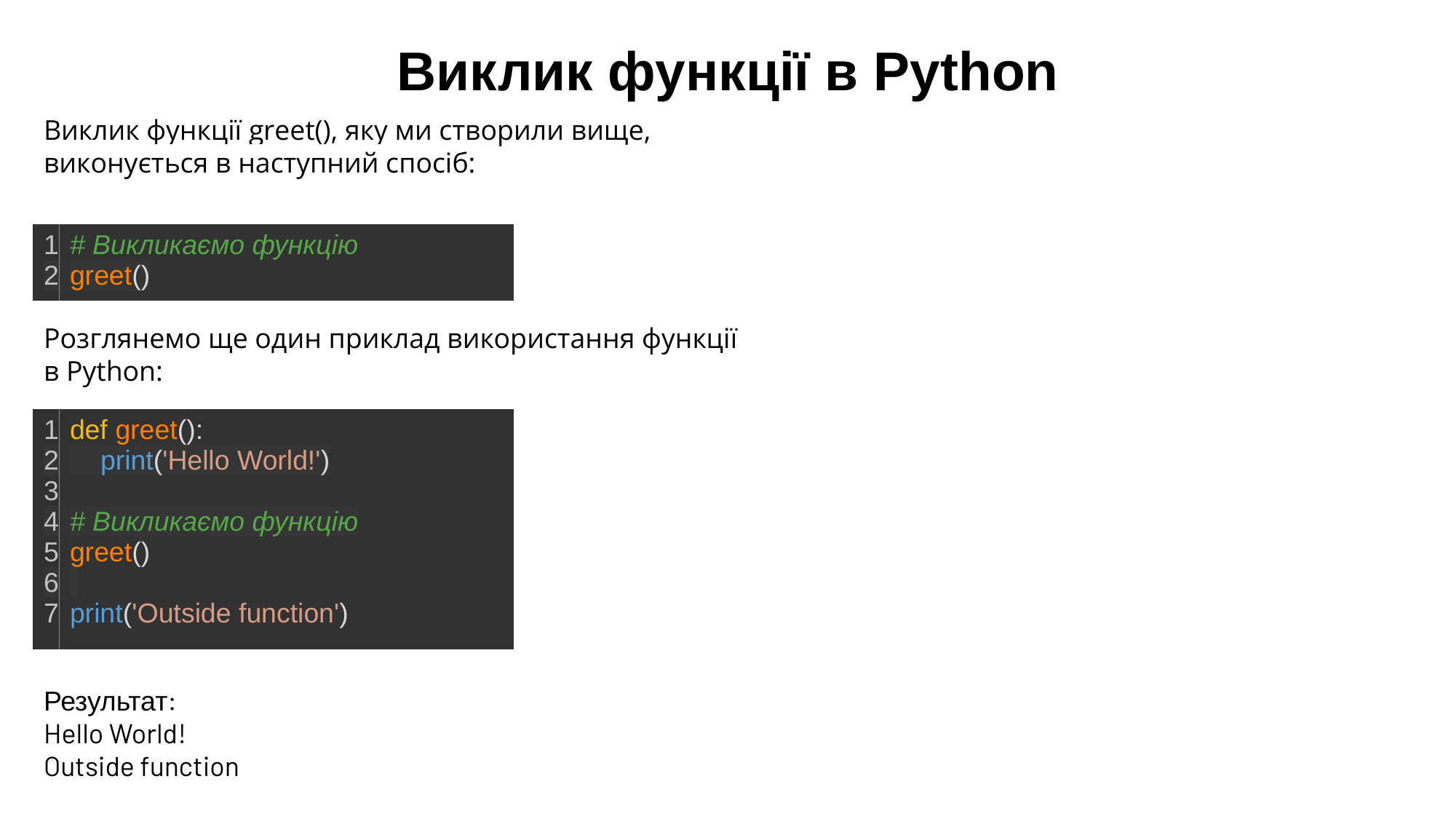

Виклик функції в Python
Виклик функції greet(), яку ми створили вище, виконується в наступний спосіб:
| 1 2 | # Викликаємо функцію greet() |
| --- | --- |
Розглянемо ще один приклад використання функції в Python:
| 1 2 3 4 5 6 7 | def greet():     print('Hello World!')   # Викликаємо функцію greet()   print('Outside function') |
| --- | --- |
Результат:
Hello World!
Outside function